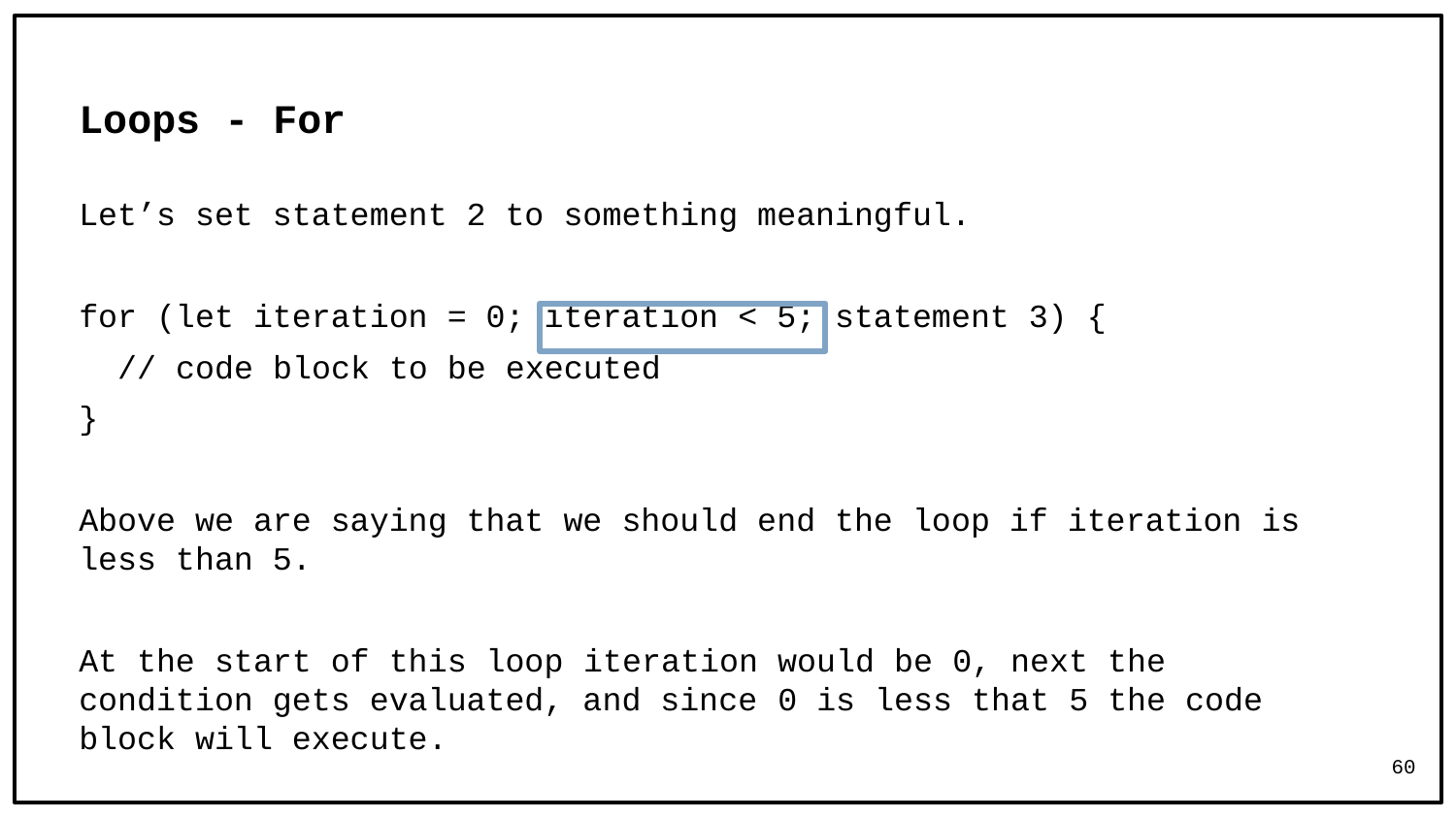

# Loops - For
Let’s set statement 2 to something meaningful.

for (let iteration = 0; iteration < 5; statement 3) {
  // code block to be executed
}

Above we are saying that we should end the loop if iteration is less than 5.

At the start of this loop iteration would be 0, next the condition gets evaluated, and since 0 is less that 5 the code block will execute.

60